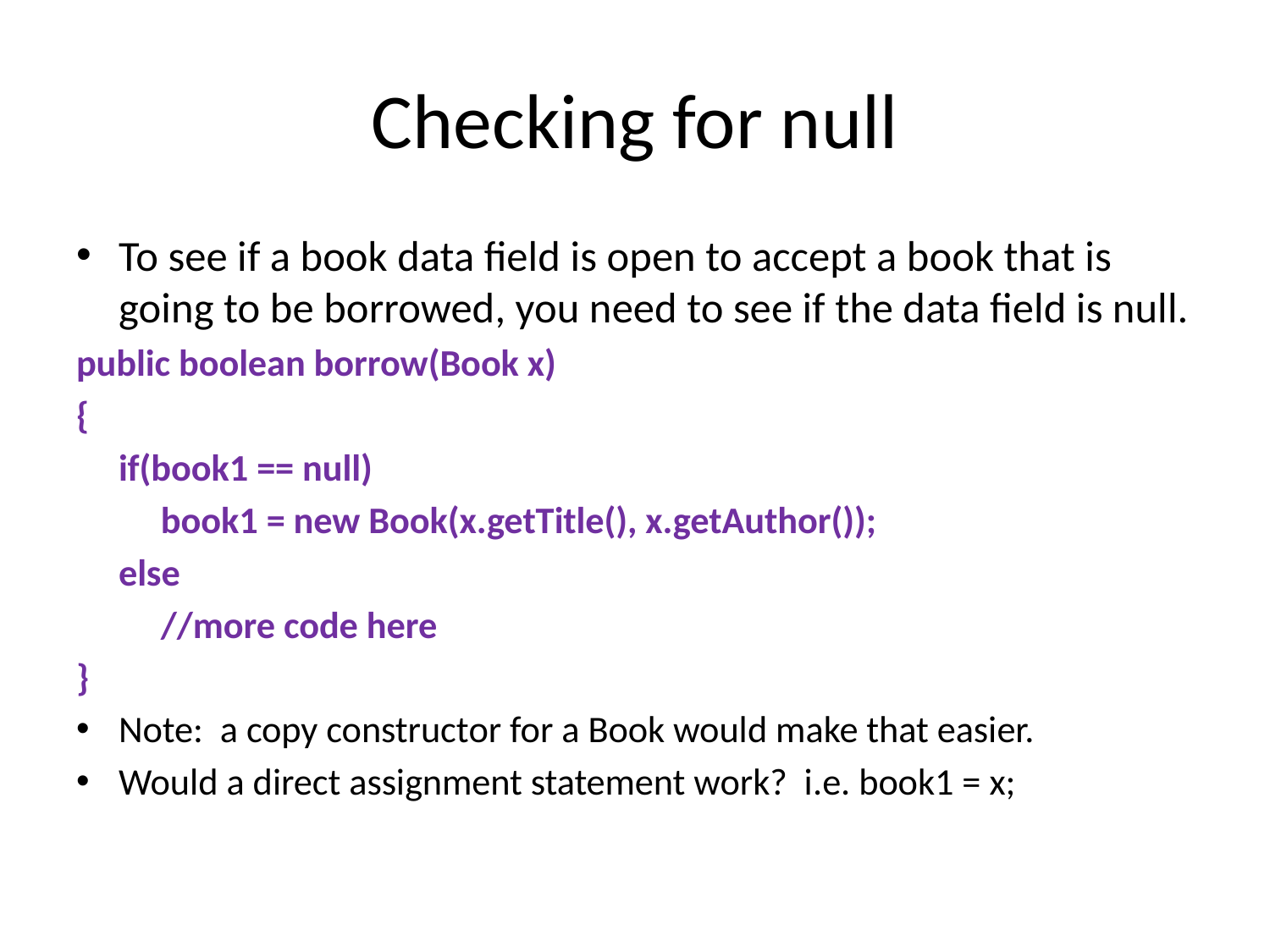

# Checking for null
To see if a book data field is open to accept a book that is going to be borrowed, you need to see if the data field is null.
public boolean borrow(Book x)
{
     if(book1 == null)
          book1 = new Book(x.getTitle(), x.getAuthor());
     else
          //more code here
}
Note:  a copy constructor for a Book would make that easier.
Would a direct assignment statement work?  i.e. book1 = x;